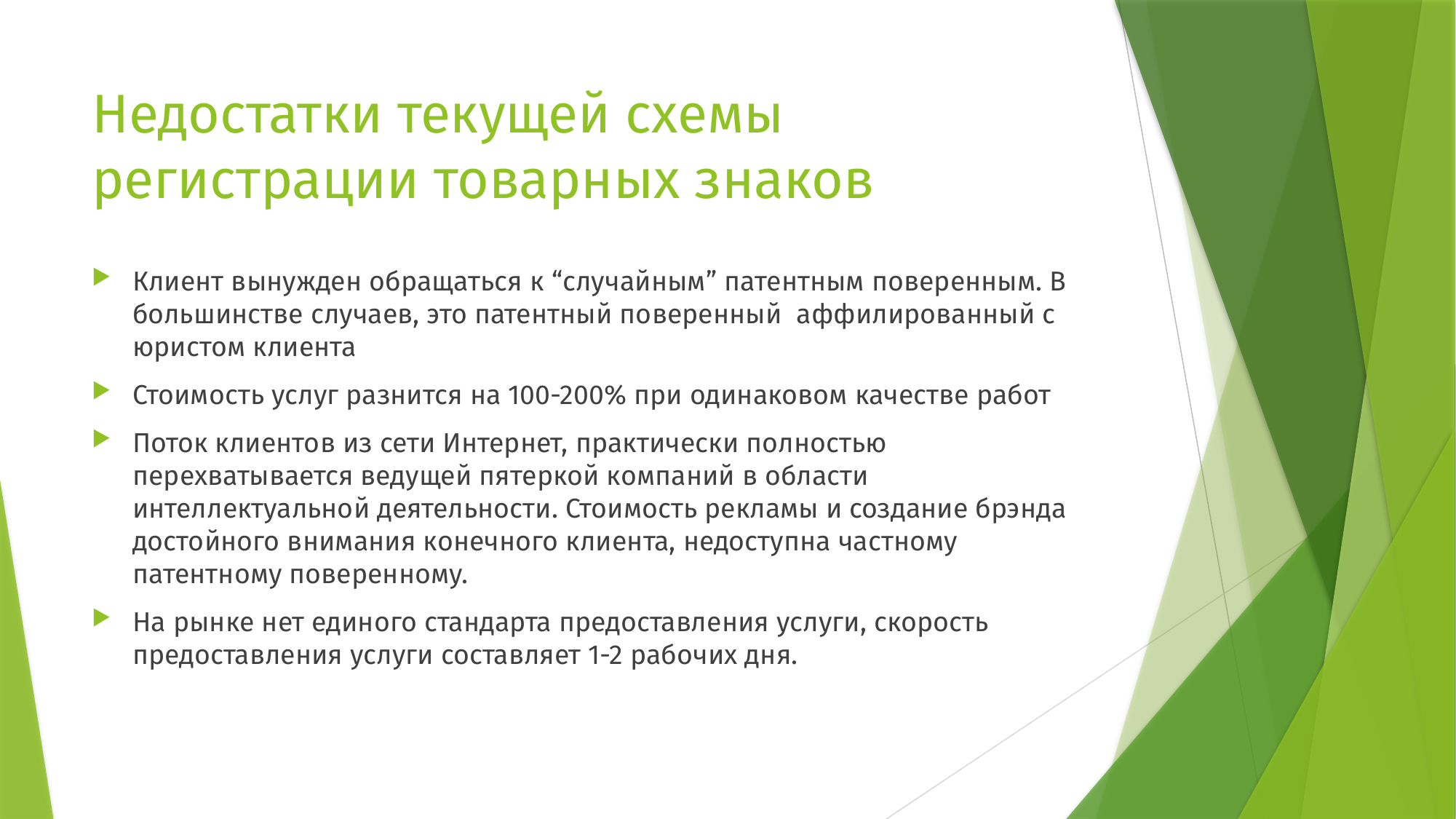

# Недостатки текущей схемы регистрации товарных знаков
Клиент вынужден обращаться к “случайным” патентным поверенным. В большинстве случаев, это патентный поверенный  аффилированный с юристом клиента
Стоимость услуг разнится на 100-200% при одинаковом качестве работ
Поток клиентов из сети Интернет, практически полностью перехватывается ведущей пятеркой компаний в области интеллектуальной деятельности. Стоимость рекламы и создание брэнда достойного внимания конечного клиента, недоступна частному патентному поверенному.
На рынке нет единого стандарта предоставления услуги, скорость предоставления услуги составляет 1-2 рабочих дня.